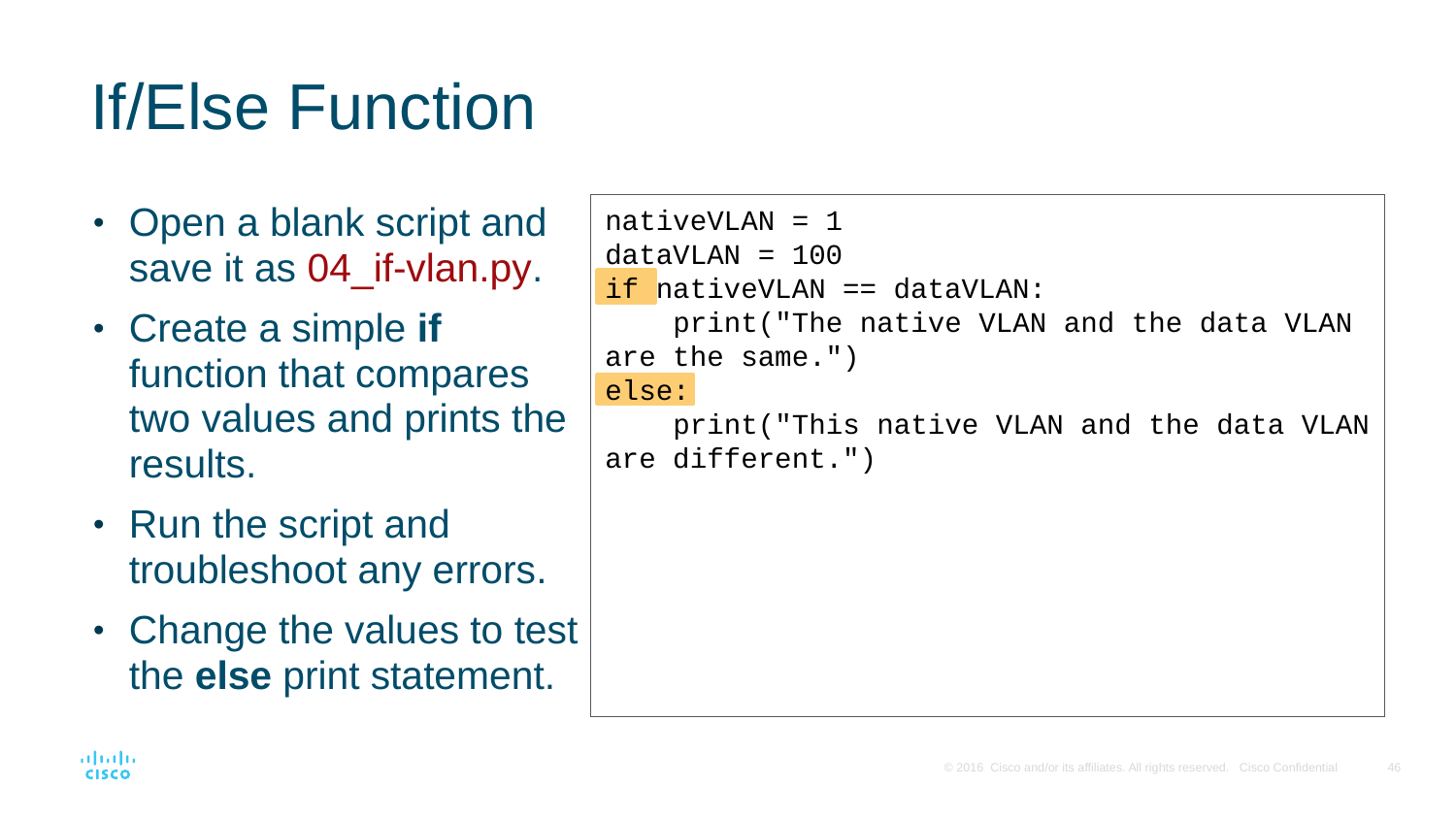

# If/Else Function
Open a blank script and save it as 04_if-vlan.py.
Create a simple if function that compares two values and prints the results.
Run the script and troubleshoot any errors.
Change the values to test the else print statement.
nativeVLAN = 1
dataVLAN = 100
if nativeVLAN == dataVLAN:
    print("The native VLAN and the data VLAN are the same.")
else:
    print("This native VLAN and the data VLAN are different.")